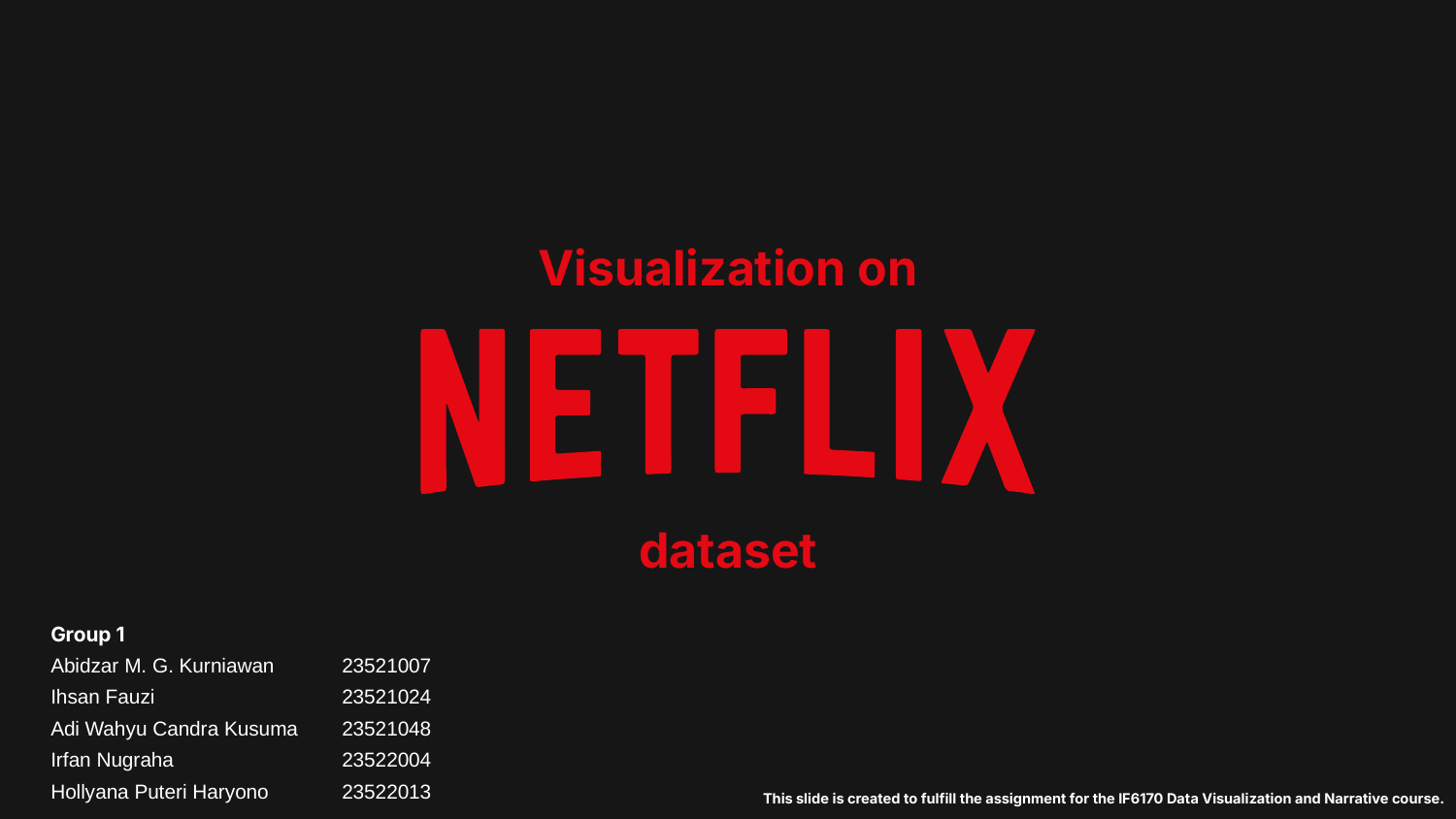

Visualization on

dataset
Group 1
Abidzar M. G. Kurniawan	23521007
Ihsan Fauzi		23521024
Adi Wahyu Candra Kusuma	23521048
Irfan Nugraha		23522004
Hollyana Puteri Haryono	23522013
This slide is created to fulfill the assignment for the IF6170 Data Visualization and Narrative course.